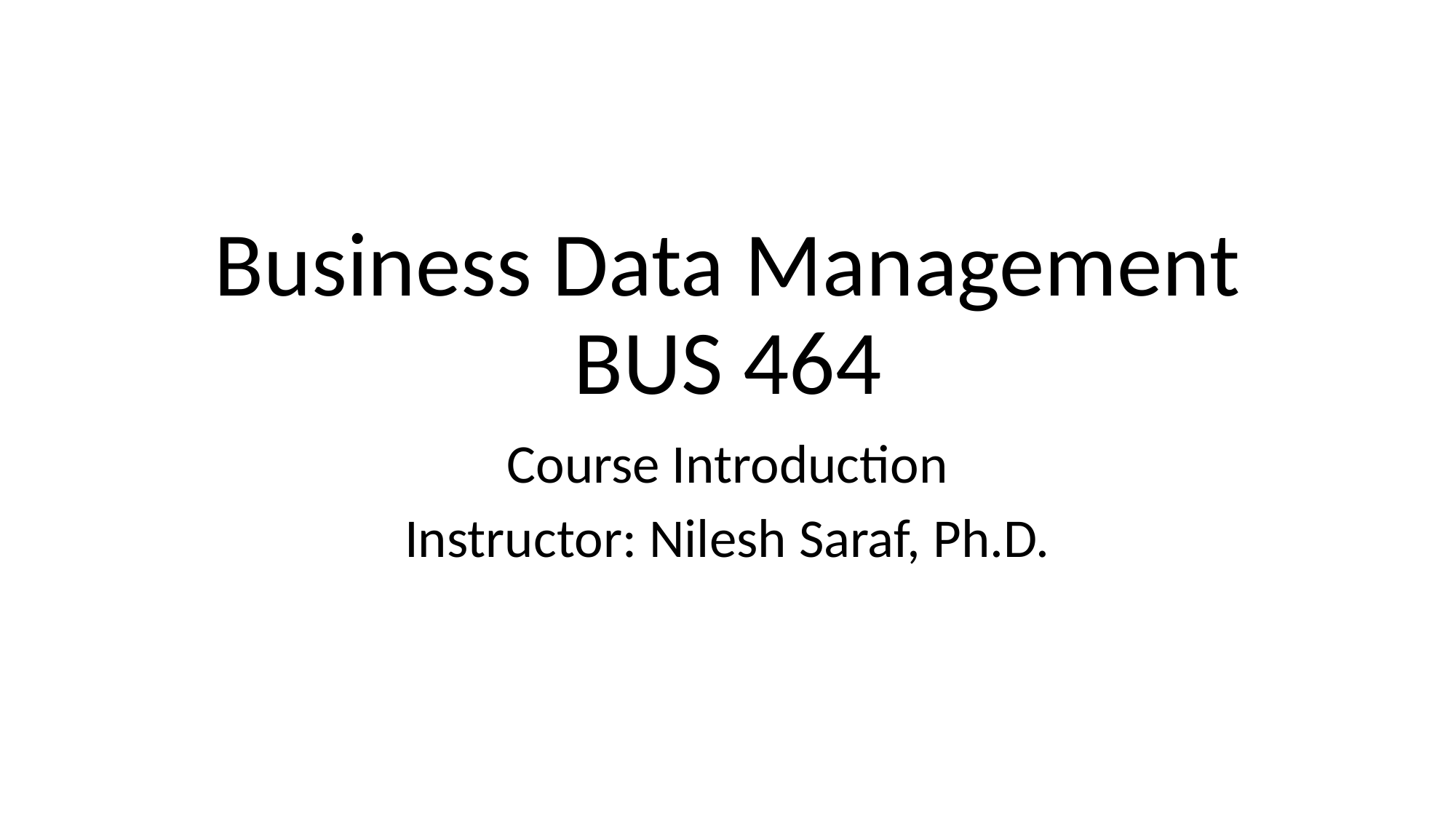

# Business Data Management BUS 464
Course Introduction
Instructor: Nilesh Saraf, Ph.D.